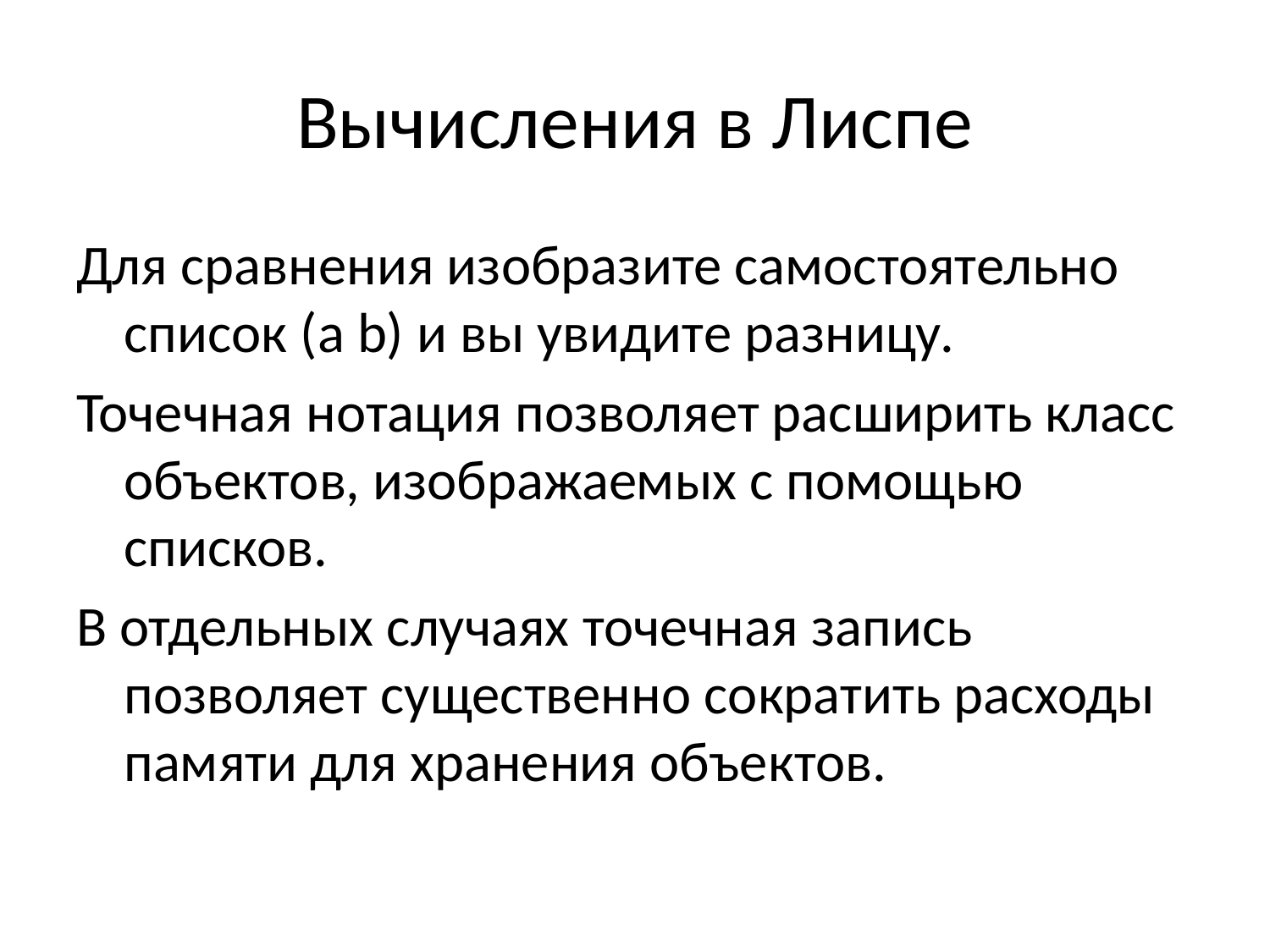

# Вычисления в Лиспе
Для сравнения изобразите самостоятельно список (a b) и вы увидите разницу.
Точечная нотация позволяет расширить класс объектов, изображаемых с помощью списков.
В отдельных случаях точечная запись позволяет существенно сократить расходы памяти для хранения объектов.